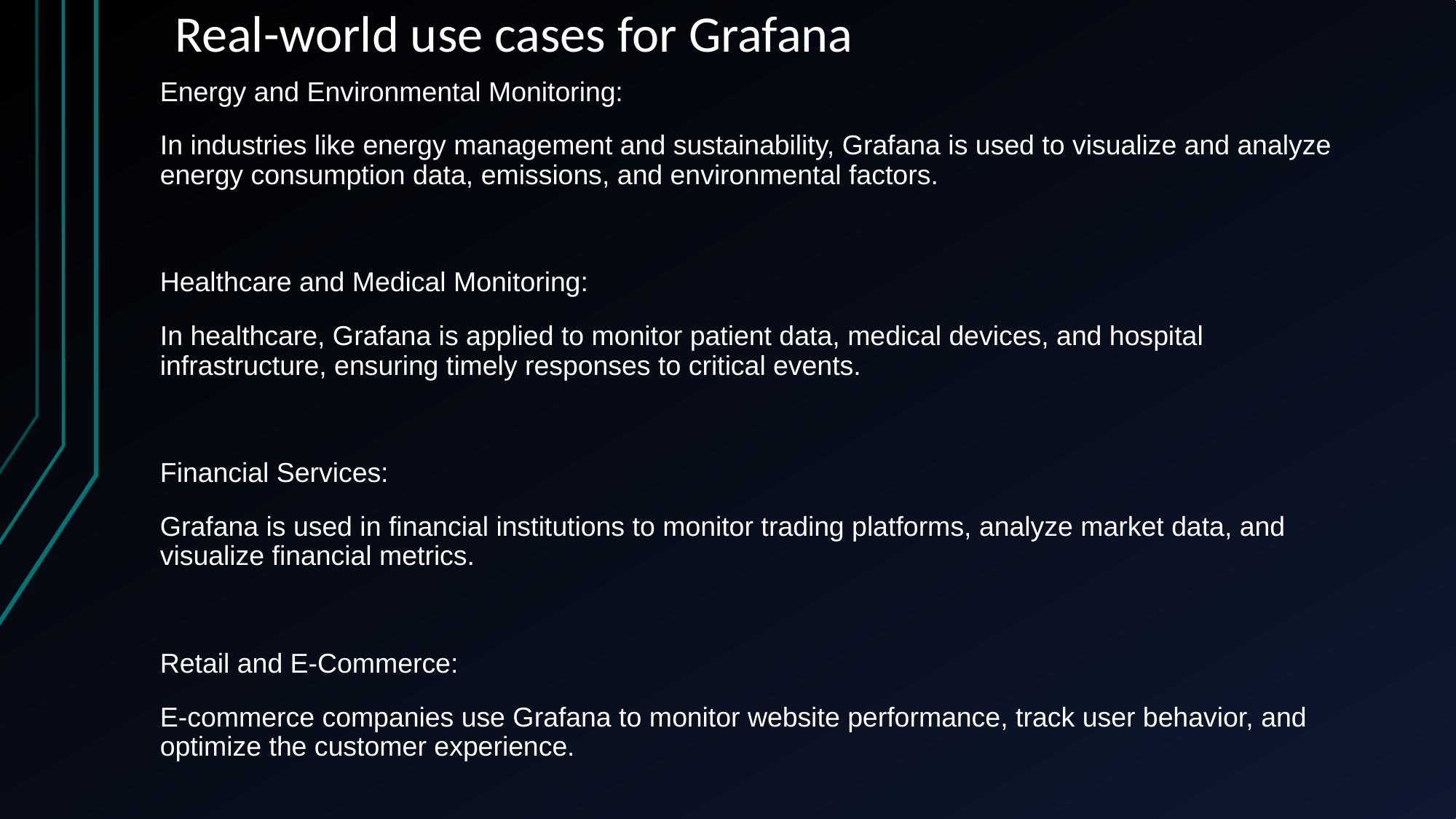

# Real-world use cases for Grafana
Energy and Environmental Monitoring:
In industries like energy management and sustainability, Grafana is used to visualize and analyze energy consumption data, emissions, and environmental factors.

Healthcare and Medical Monitoring:
In healthcare, Grafana is applied to monitor patient data, medical devices, and hospital infrastructure, ensuring timely responses to critical events.

Financial Services:
Grafana is used in financial institutions to monitor trading platforms, analyze market data, and visualize financial metrics.

Retail and E-Commerce:
E-commerce companies use Grafana to monitor website performance, track user behavior, and optimize the customer experience.